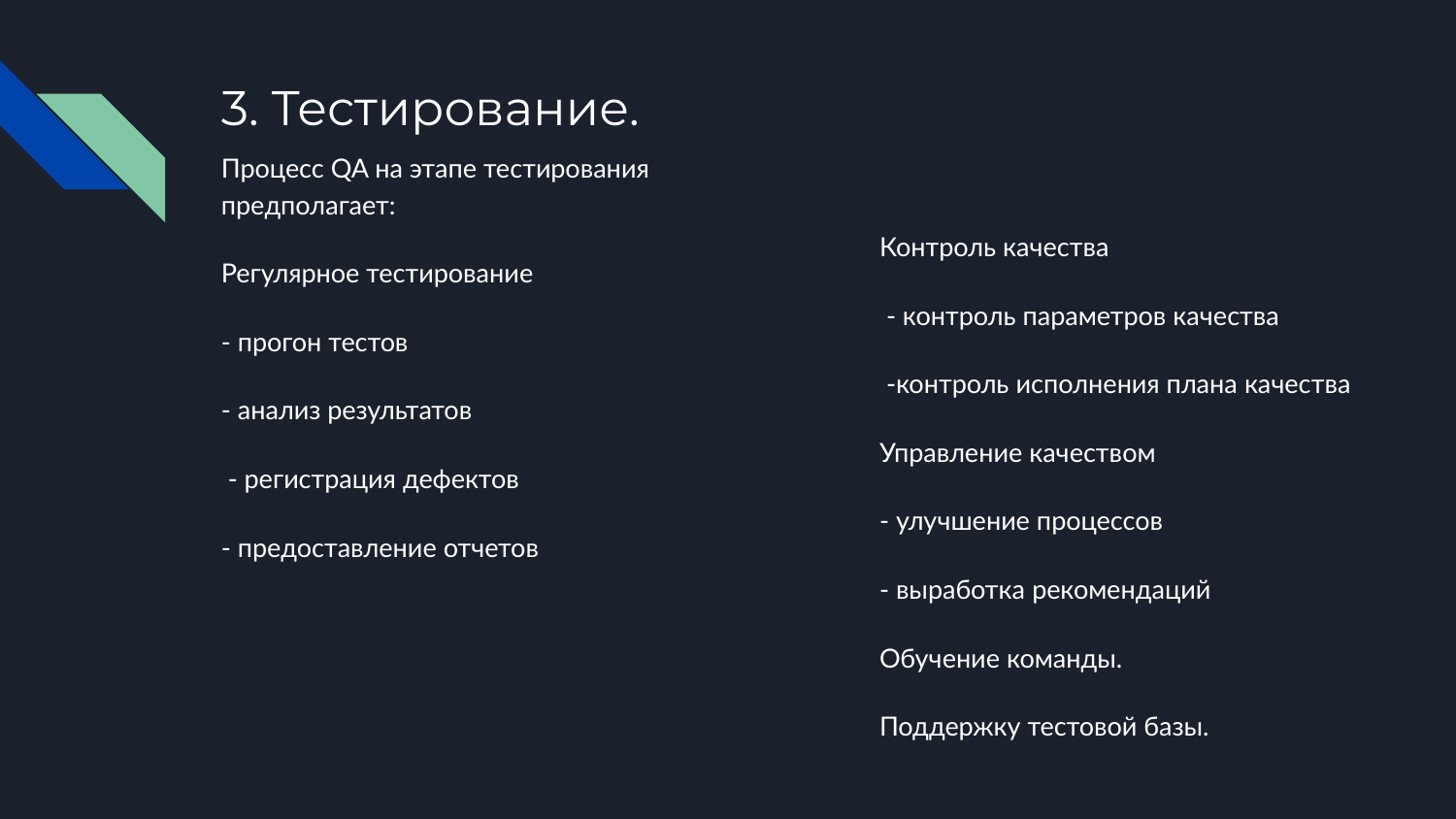

# 3. Тестирование.
Процесс QA на этапе тестирования предполагает:
Регулярное тестирование
- прогон тестов
- анализ результатов
 - регистрация дефектов
- предоставление отчетов

Контроль качества
 - контроль параметров качества
 -контроль исполнения плана качества
Управление качеством
- улучшение процессов
- выработка рекомендаций
Обучение команды.
Поддержку тестовой базы.